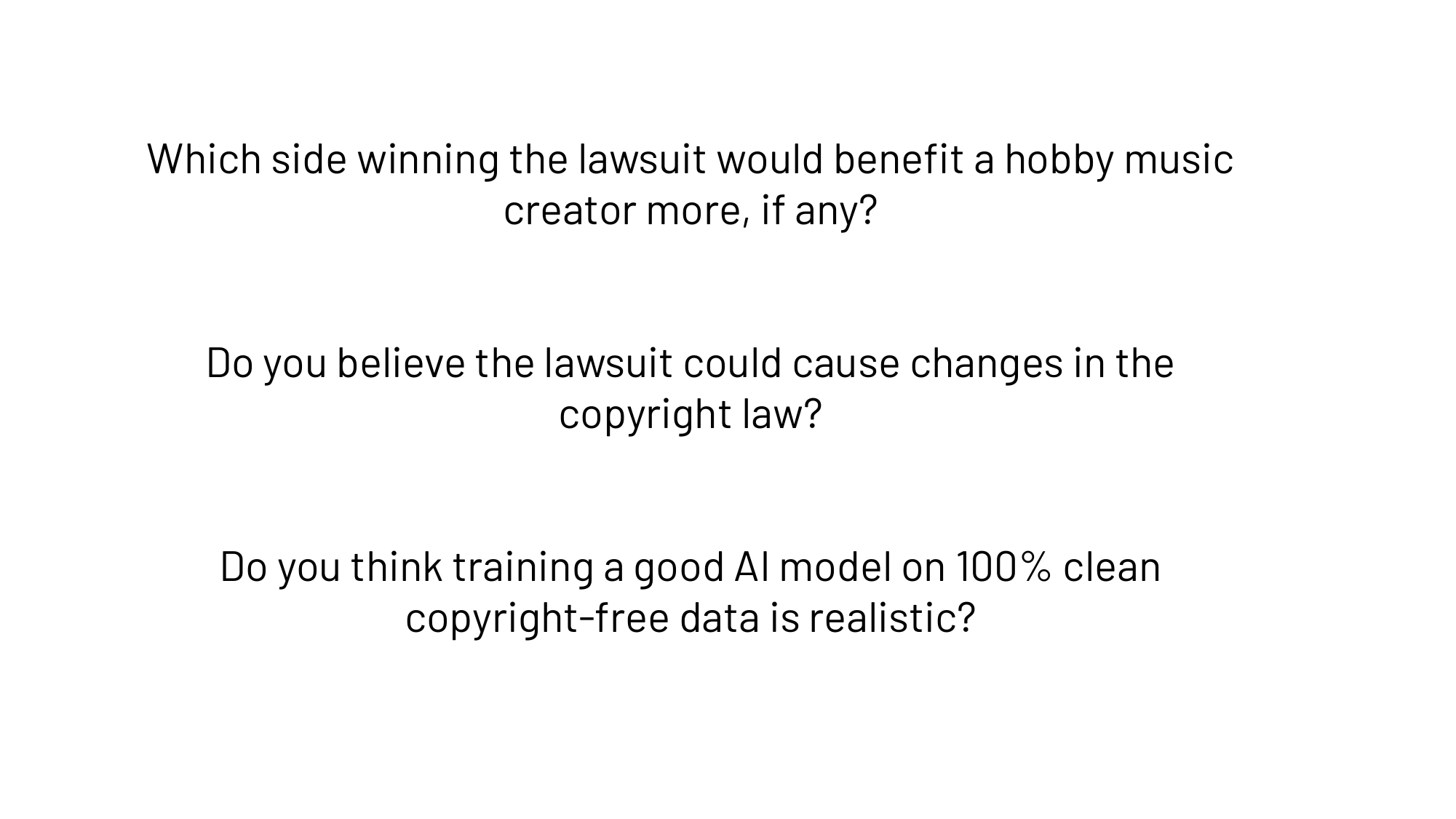

Which side winning the lawsuit would benefit a hobby music creator more, if any?

Do you believe the lawsuit could cause changes in the copyright law?

Do you think training a good AI model on 100% clean copyright-free data is realistic?